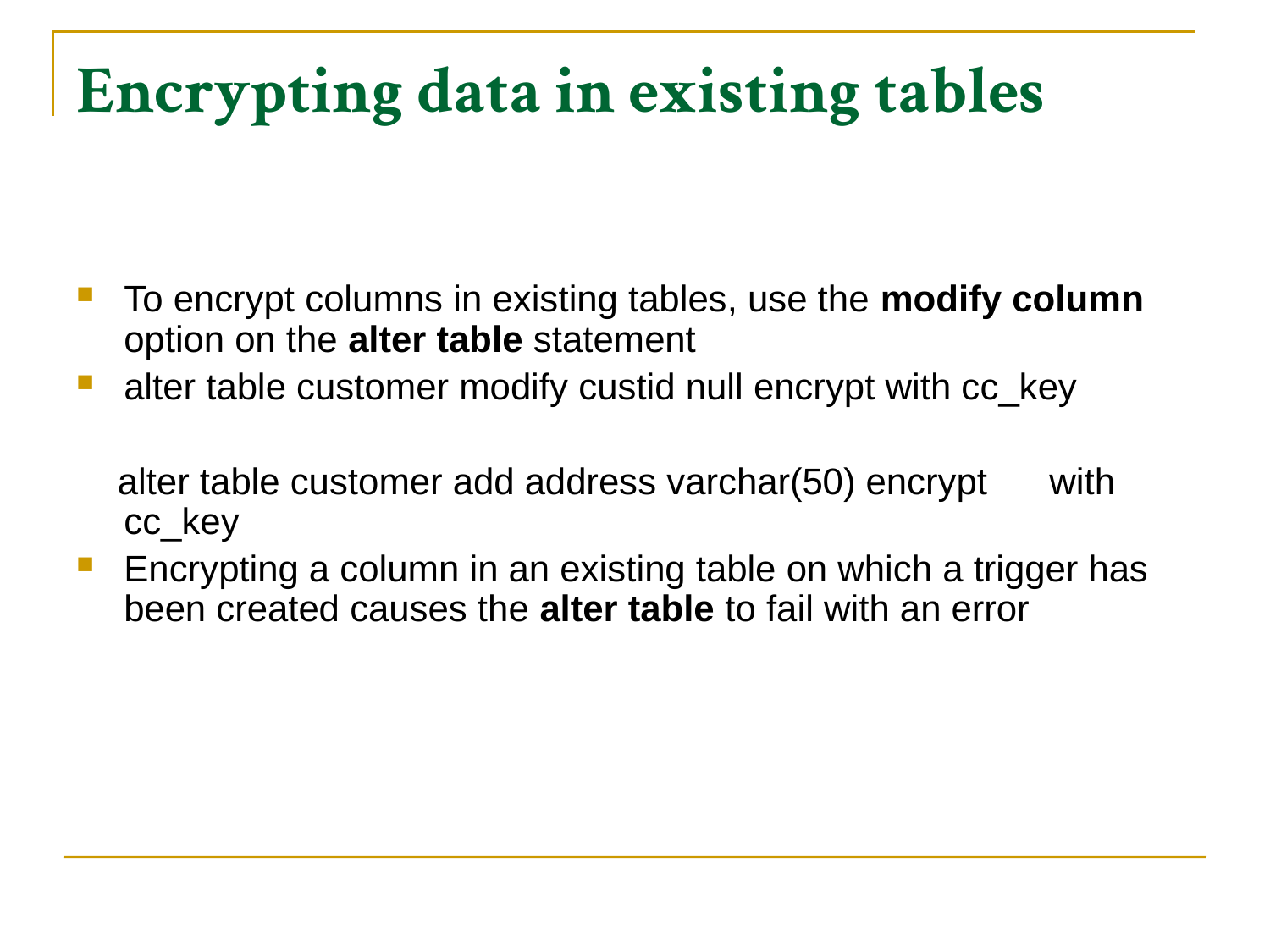

# Encrypting data in existing tables

To encrypt columns in existing tables, use the modify column option on the alter table statement
alter table customer modify custid null encrypt with cc_key

    alter table customer add address varchar(50) encrypt      with cc_key
Encrypting a column in an existing table on which a trigger has been created causes the alter table to fail with an error